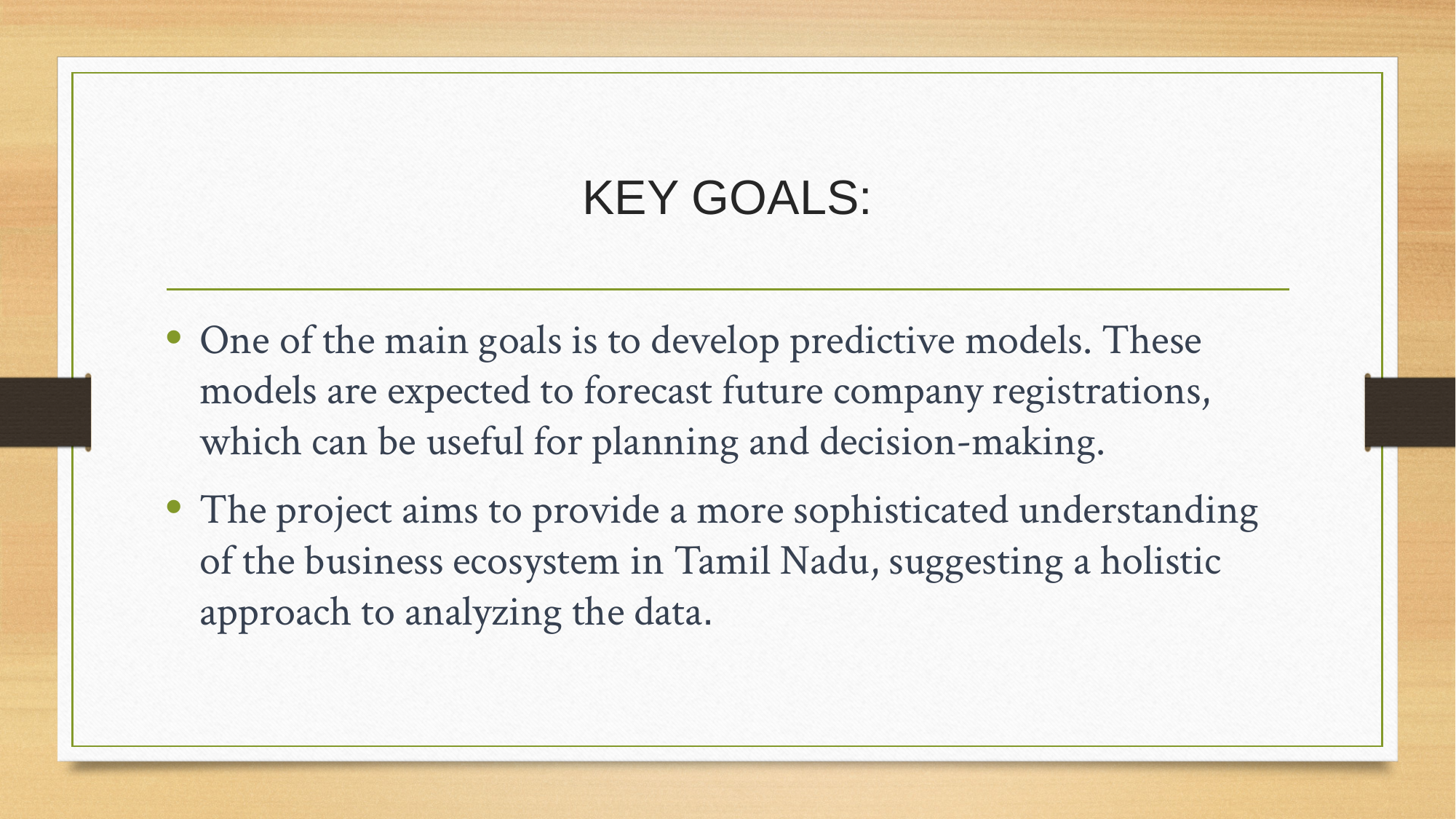

# KEY GOALS:
One of the main goals is to develop predictive models. These models are expected to forecast future company registrations, which can be useful for planning and decision-making.
The project aims to provide a more sophisticated understanding of the business ecosystem in Tamil Nadu, suggesting a holistic approach to analyzing the data.